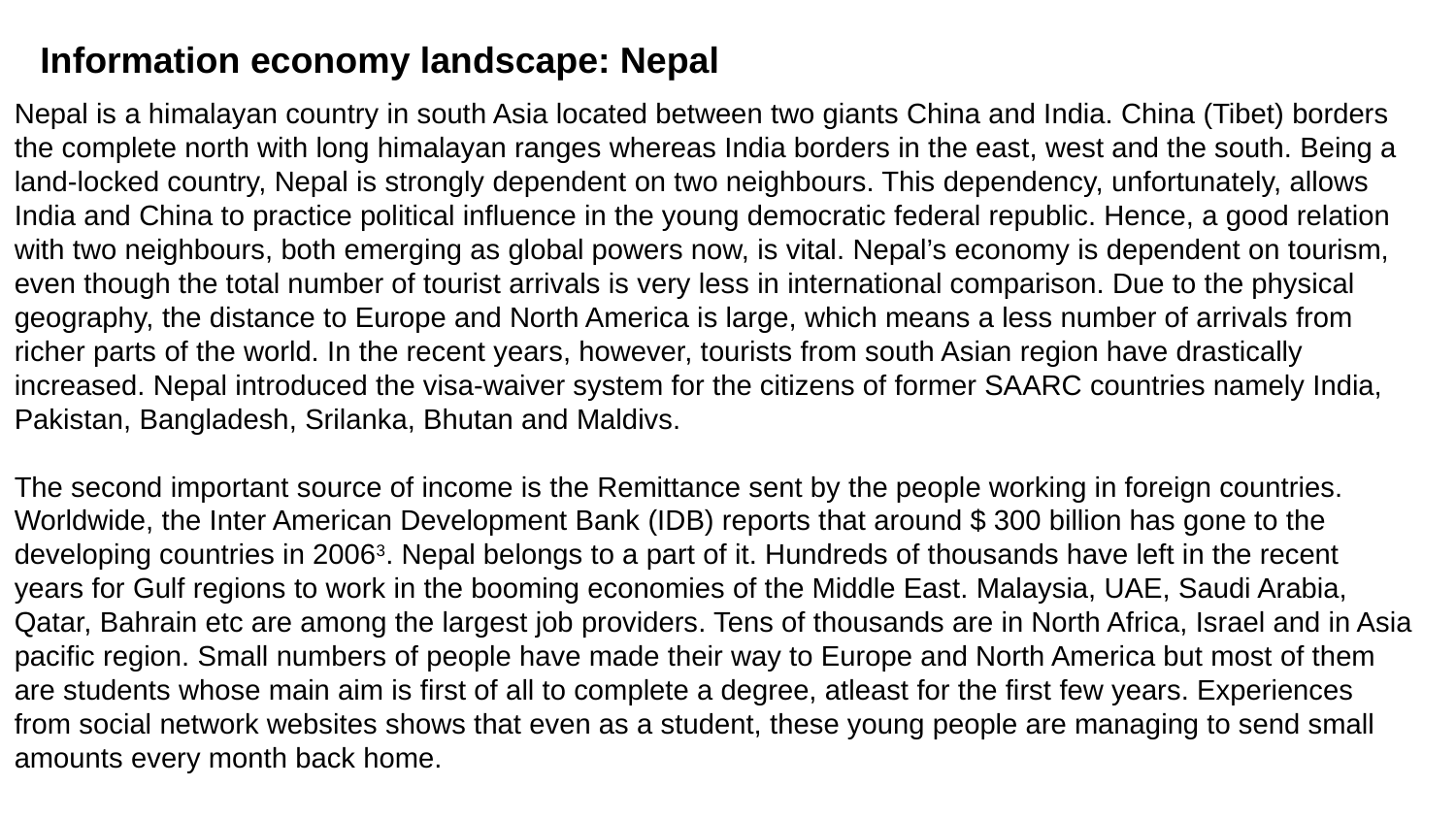

Information economy landscape: Nepal
Nepal is a himalayan country in south Asia located between two giants China and India. China (Tibet) borders the complete north with long himalayan ranges whereas India borders in the east, west and the south. Being a land-locked country, Nepal is strongly dependent on two neighbours. This dependency, unfortunately, allows India and China to practice political influence in the young democratic federal republic. Hence, a good relation with two neighbours, both emerging as global powers now, is vital. Nepal’s economy is dependent on tourism, even though the total number of tourist arrivals is very less in international comparison. Due to the physical geography, the distance to Europe and North America is large, which means a less number of arrivals from richer parts of the world. In the recent years, however, tourists from south Asian region have drastically increased. Nepal introduced the visa-waiver system for the citizens of former SAARC countries namely India, Pakistan, Bangladesh, Srilanka, Bhutan and Maldivs.

The second important source of income is the Remittance sent by the people working in foreign countries. Worldwide, the Inter American Development Bank (IDB) reports that around $ 300 billion has gone to the developing countries in 20063. Nepal belongs to a part of it. Hundreds of thousands have left in the recent years for Gulf regions to work in the booming economies of the Middle East. Malaysia, UAE, Saudi Arabia, Qatar, Bahrain etc are among the largest job providers. Tens of thousands are in North Africa, Israel and in Asia pacific region. Small numbers of people have made their way to Europe and North America but most of them are students whose main aim is first of all to complete a degree, atleast for the first few years. Experiences from social network websites shows that even as a student, these young people are managing to send small amounts every month back home.